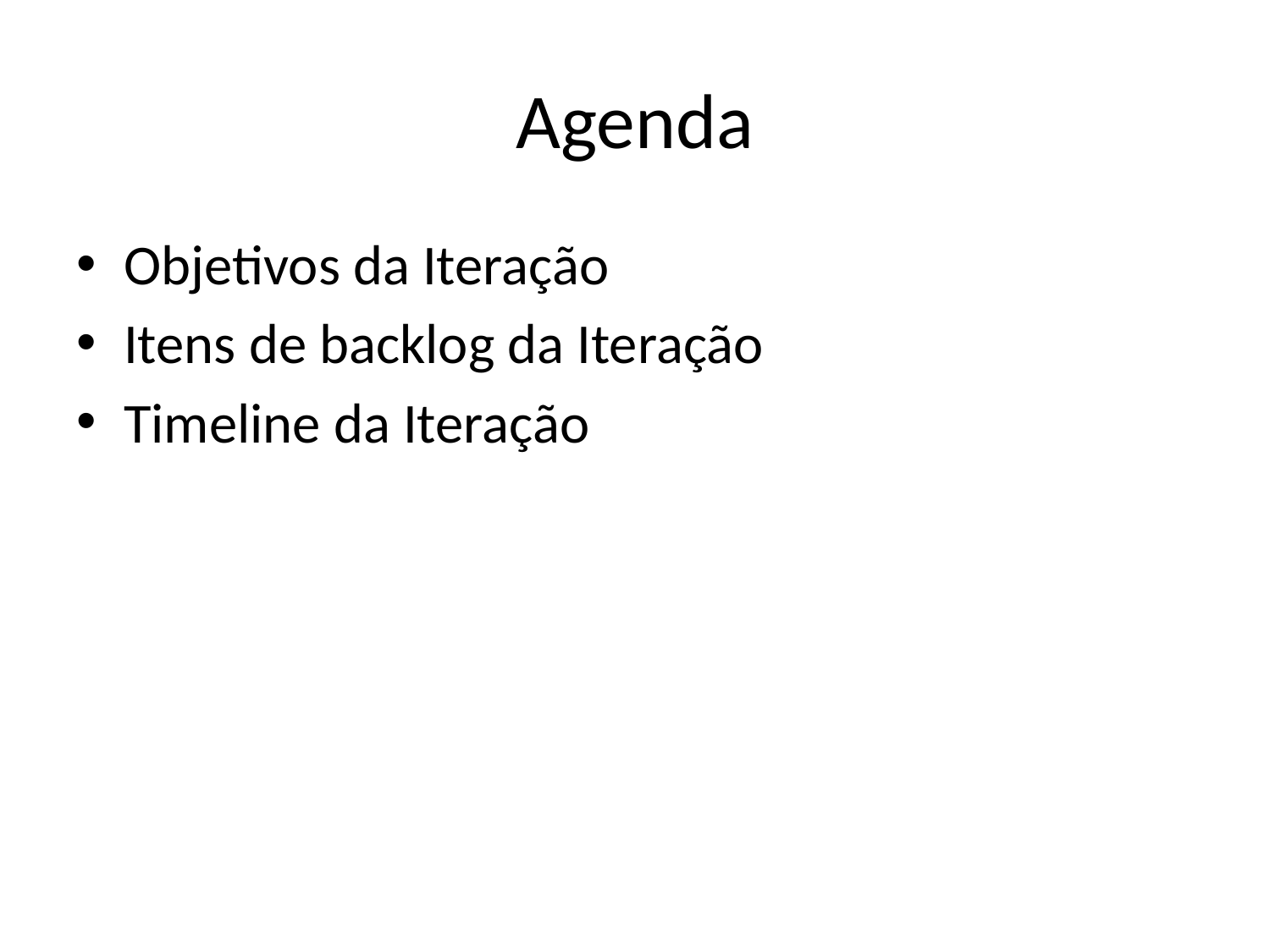

# Agenda
Objetivos da Iteração
Itens de backlog da Iteração
Timeline da Iteração